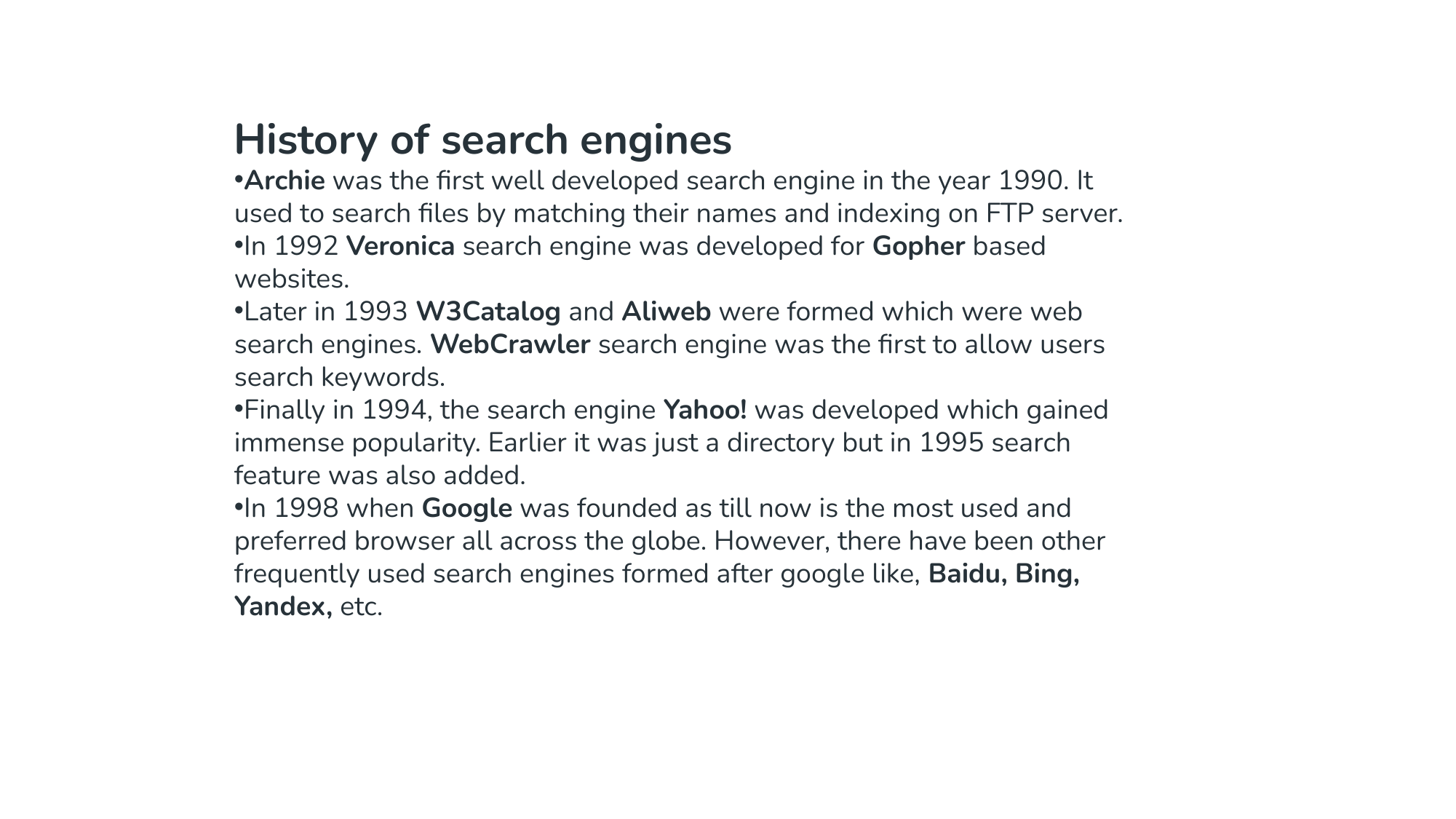

History of search engines
Archie was the first well developed search engine in the year 1990. It used to search files by matching their names and indexing on FTP server.
In 1992 Veronica search engine was developed for Gopher based websites.
Later in 1993 W3Catalog and Aliweb were formed which were web search engines. WebCrawler search engine was the first to allow users search keywords.
Finally in 1994, the search engine Yahoo! was developed which gained immense popularity. Earlier it was just a directory but in 1995 search feature was also added.
In 1998 when Google was founded as till now is the most used and preferred browser all across the globe. However, there have been other frequently used search engines formed after google like, Baidu, Bing, Yandex, etc.